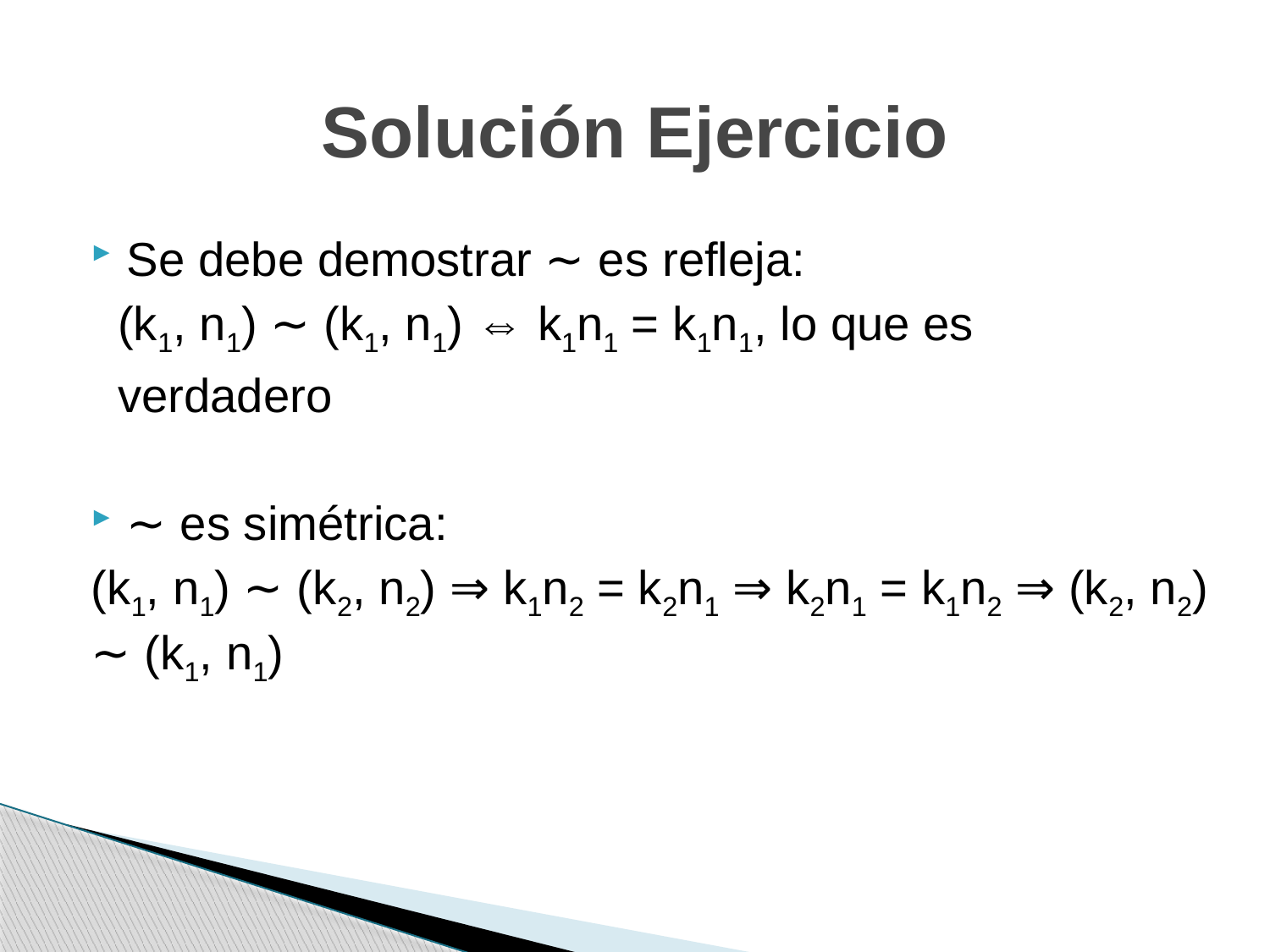

# Solución Ejercicio
Se debe demostrar ∼ es refleja:
  (k1, n1) ∼ (k1, n1) ⇔ k1n1 = k1n1, lo que es
  verdadero

∼ es simétrica:
(k1, n1) ∼ (k2, n2) ⇒ k1n2 = k2n1 ⇒ k2n1 = k1n2 ⇒ (k2, n2) ∼ (k1, n1)